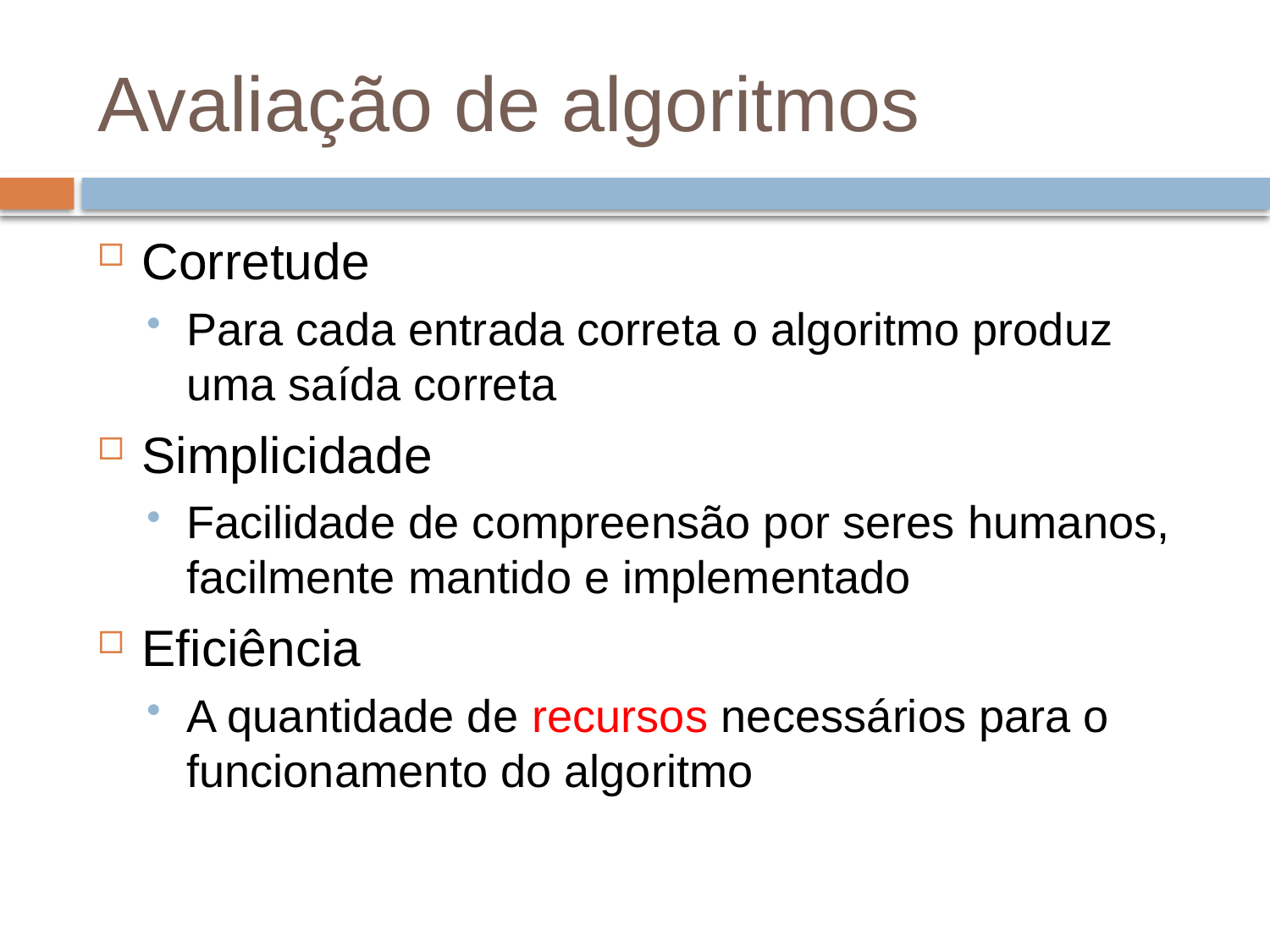

# Avaliação de algoritmos
Corretude
Para cada entrada correta o algoritmo produz uma saída correta
Simplicidade
Facilidade de compreensão por seres humanos, facilmente mantido e implementado
Eficiência
A quantidade de recursos necessários para o funcionamento do algoritmo